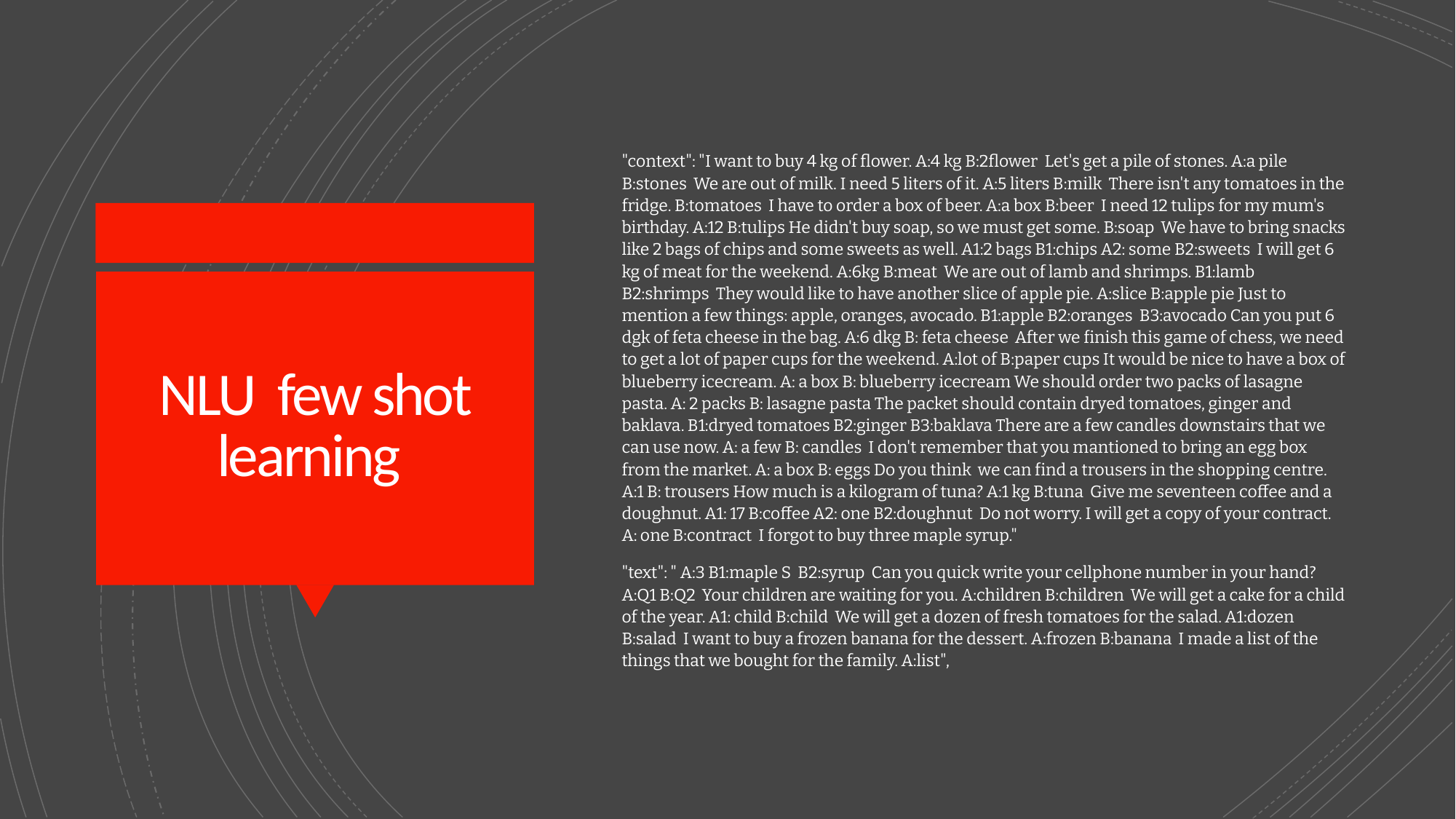

"context": "I want to buy 4 kg of flower. A:4 kg B:2flower  Let's get a pile of stones. A:a pile B:stones  We are out of milk. I need 5 liters of it. A:5 liters B:milk  There isn't any tomatoes in the fridge. B:tomatoes  I have to order a box of beer. A:a box B:beer  I need 12 tulips for my mum's birthday. A:12 B:tulips He didn't buy soap, so we must get some. B:soap  We have to bring snacks like 2 bags of chips and some sweets as well. A1:2 bags B1:chips A2: some B2:sweets  I will get 6 kg of meat for the weekend. A:6kg B:meat  We are out of lamb and shrimps. B1:lamb  B2:shrimps  They would like to have another slice of apple pie. A:slice B:apple pie Just to mention a few things: apple, oranges, avocado. B1:apple B2:oranges  B3:avocado Can you put 6 dgk of feta cheese in the bag. A:6 dkg B: feta cheese  After we finish this game of chess, we need to get a lot of paper cups for the weekend. A:lot of B:paper cups It would be nice to have a box of blueberry icecream. A: a box B: blueberry icecream We should order two packs of lasagne pasta. A: 2 packs B: lasagne pasta The packet should contain dryed tomatoes, ginger and baklava. B1:dryed tomatoes B2:ginger B3:baklava There are a few candles downstairs that we can use now. A: a few B: candles  I don't remember that you mantioned to bring an egg box from the market. A: a box B: eggs Do you think  we can find a trousers in the shopping centre. A:1 B: trousers How much is a kilogram of tuna? A:1 kg B:tuna  Give me seventeen coffee and a doughnut. A1: 17 B:coffee A2: one B2:doughnut  Do not worry. I will get a copy of your contract. A: one B:contract  I forgot to buy three maple syrup."
"text": " A:3 B1:maple S  B2:syrup  Can you quick write your cellphone number in your hand? A:Q1 B:Q2  Your children are waiting for you. A:children B:children  We will get a cake for a child of the year. A1: child B:child  We will get a dozen of fresh tomatoes for the salad. A1:dozen B:salad  I want to buy a frozen banana for the dessert. A:frozen B:banana  I made a list of the things that we bought for the family. A:list",

# NLU  few shot learning